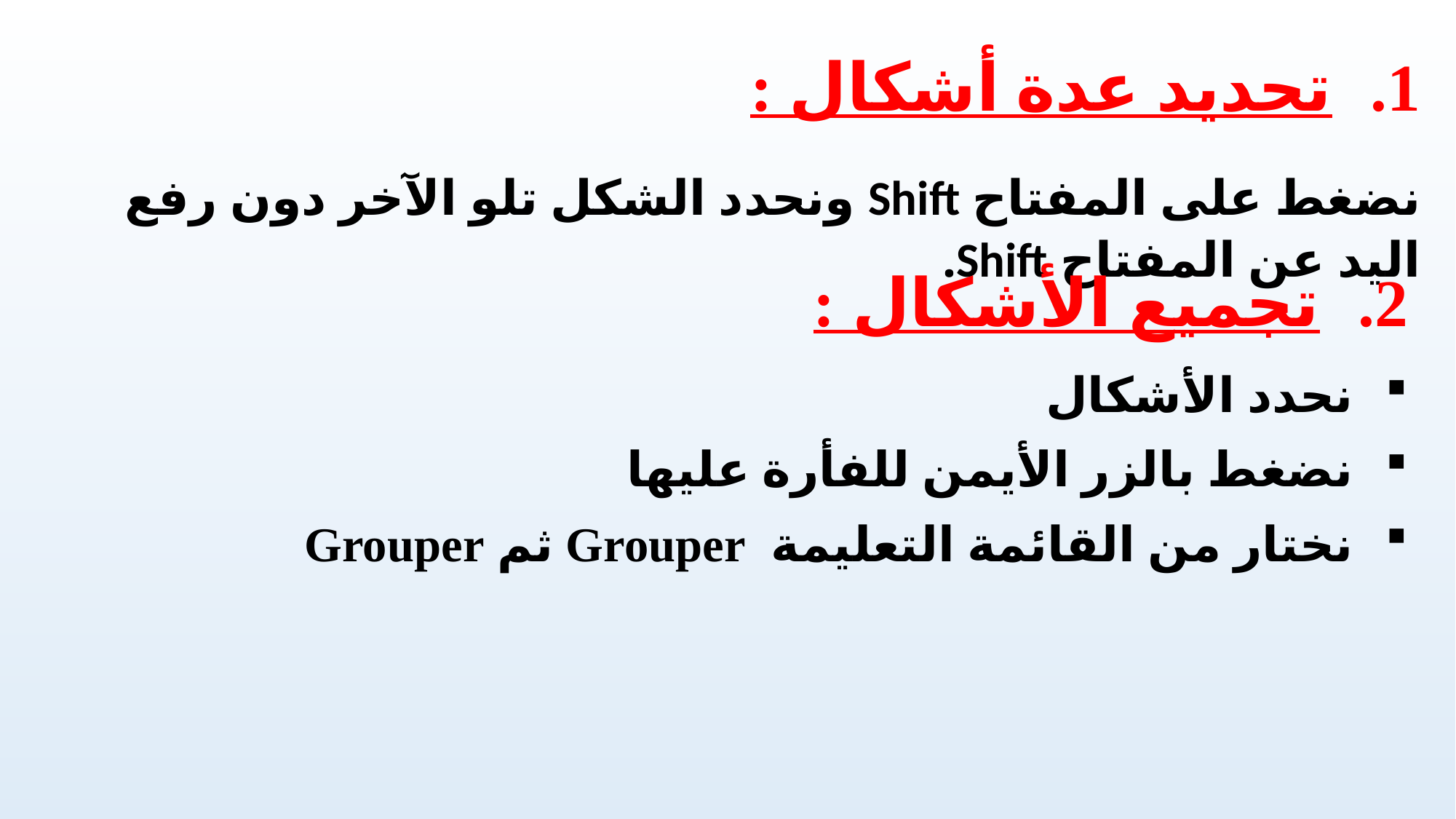

تحديد عدة أشكال :
نضغط على المفتاح Shift ونحدد الشكل تلو الآخر دون رفع اليد عن المفتاح Shift.
تجميع الأشكال :
نحدد الأشكال
نضغط بالزر الأيمن للفأرة عليها
نختار من القائمة التعليمة  Grouper ثم Grouper